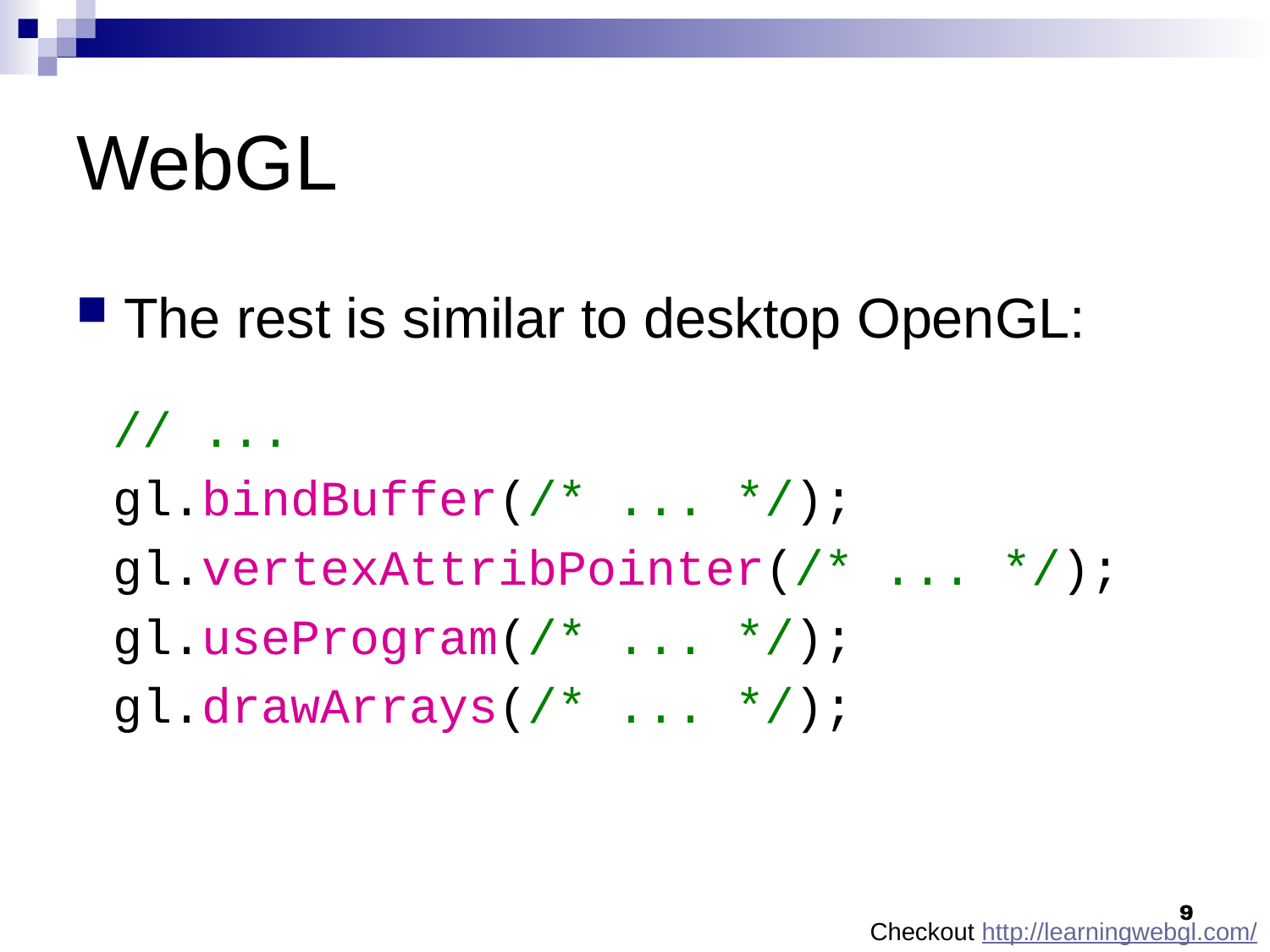

# WebGL
The rest is similar to desktop OpenGL:
// ...
gl.bindBuffer(/* ... */);
gl.vertexAttribPointer(/* ... */);
gl.useProgram(/* ... */);
gl.drawArrays(/* ... */);
9
Checkout http://learningwebgl.com/